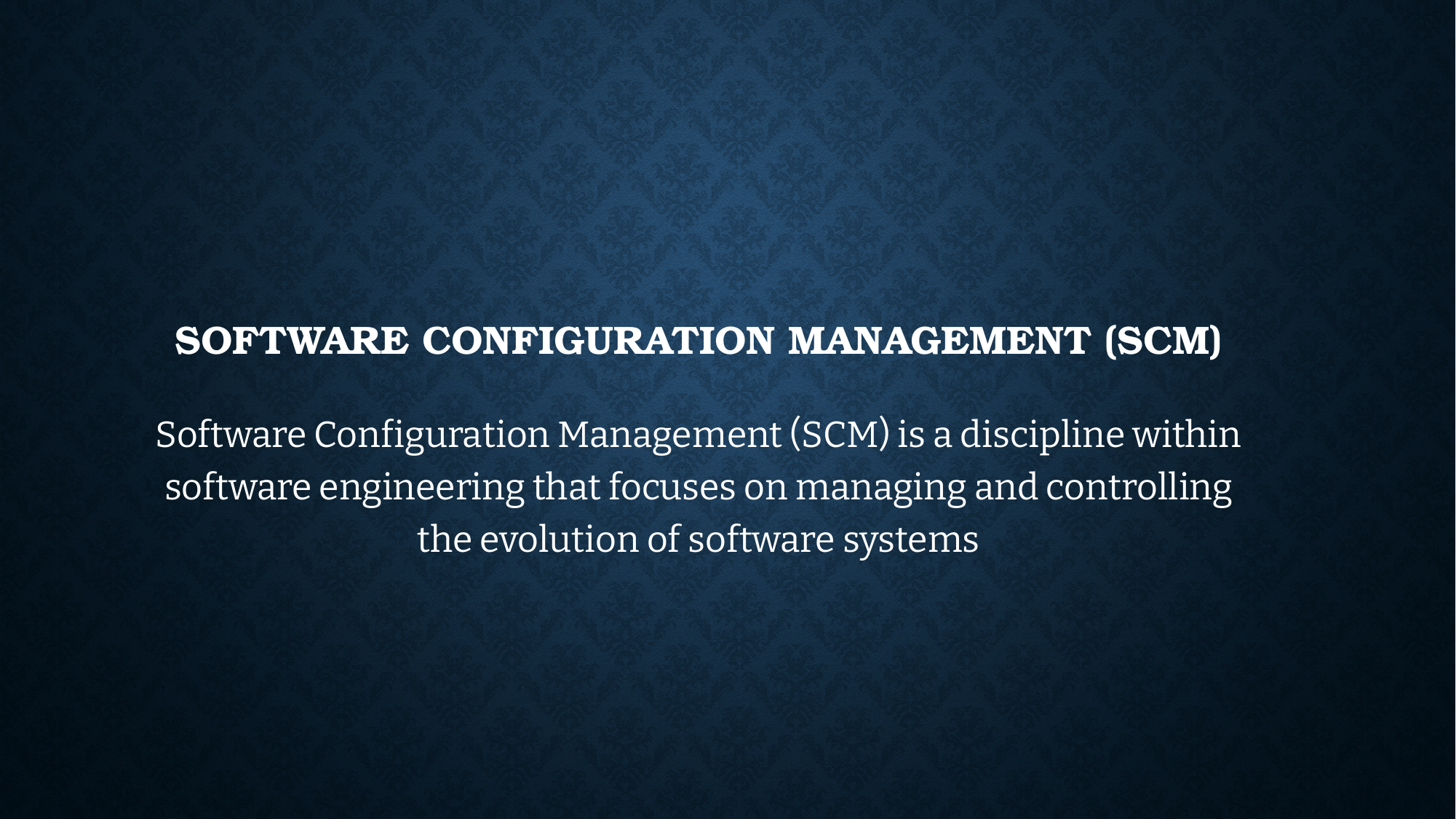

# Software Configuration Management (SCM)
Software Configuration Management (SCM) is a discipline within software engineering that focuses on managing and controlling the evolution of software systems